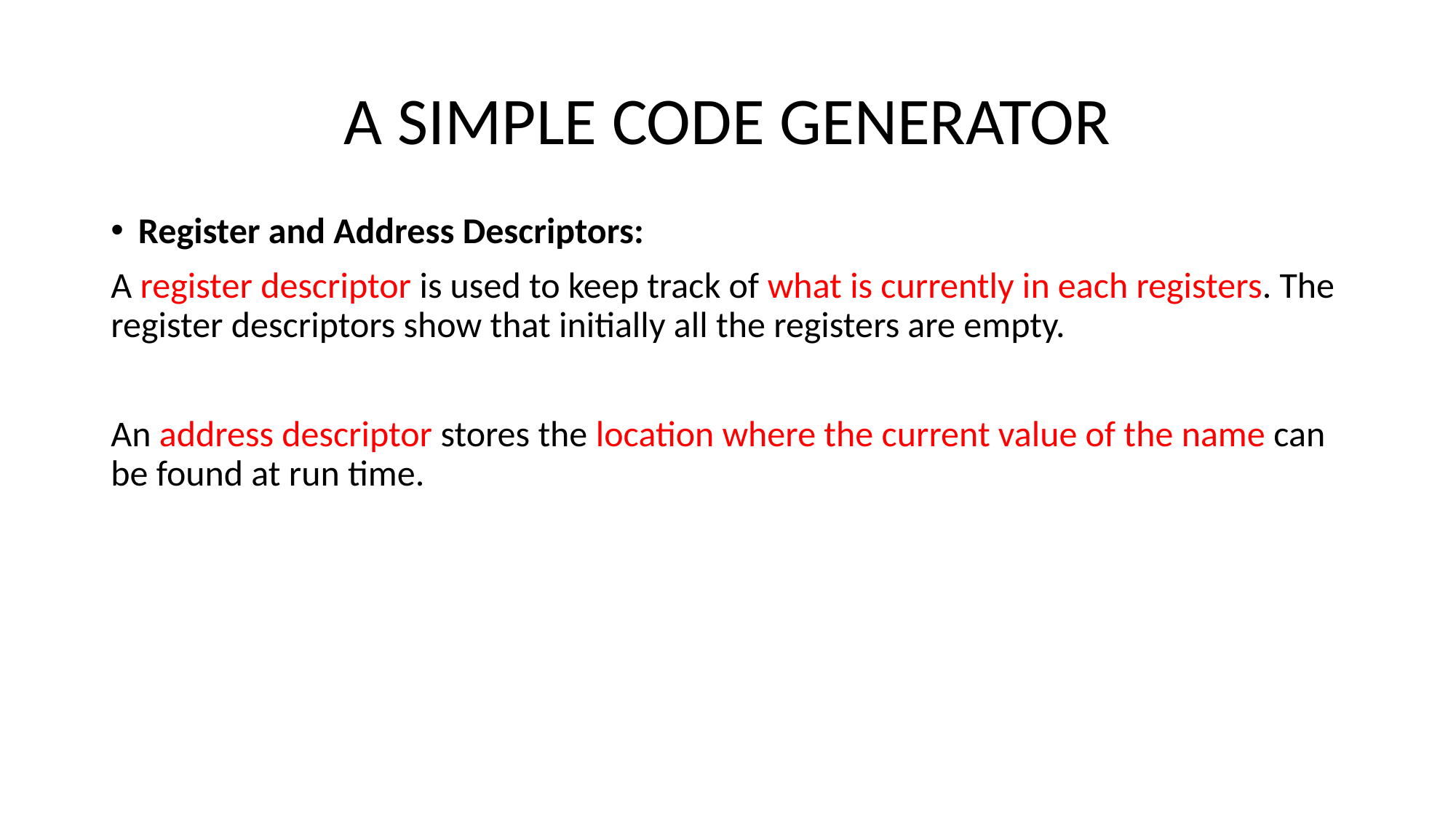

# A SIMPLE CODE GENERATOR
Register and Address Descriptors:
A register descriptor is used to keep track of what is currently in each registers. The register descriptors show that initially all the registers are empty.

An address descriptor stores the location where the current value of the name can be found at run time.